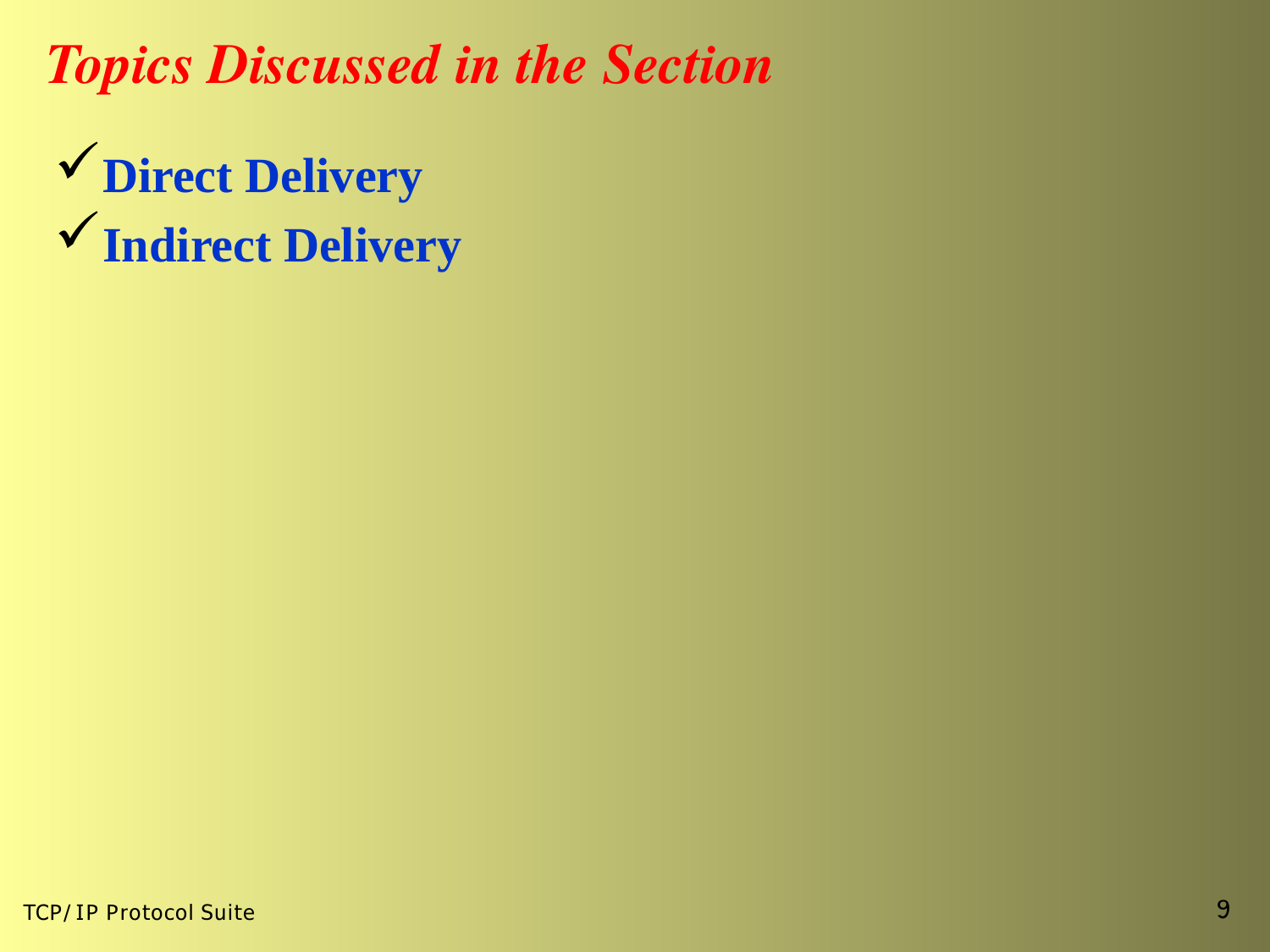

Topics Discussed in the Section
Direct Delivery
Indirect Delivery
9
TCP/IP Protocol Suite